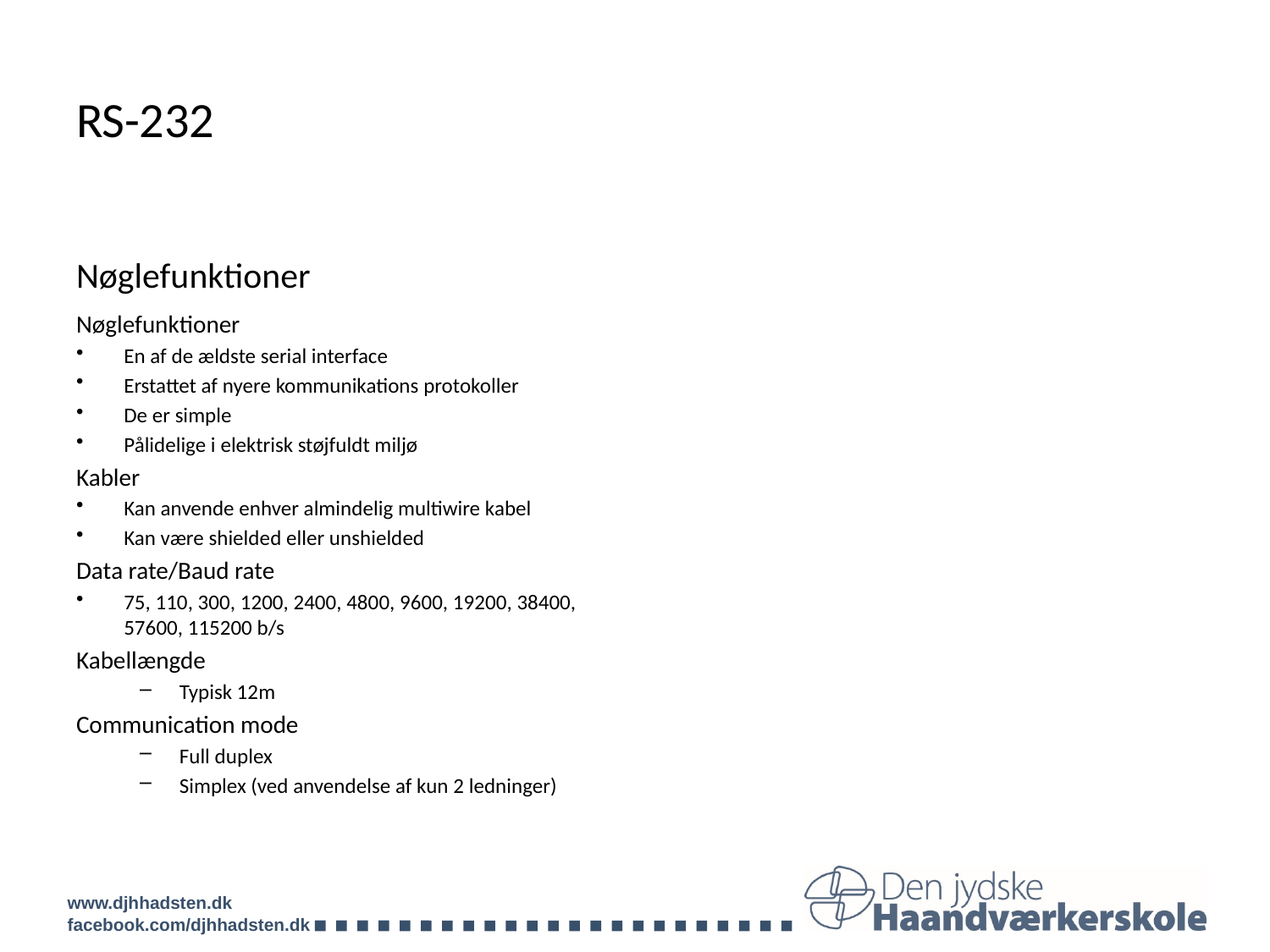

# RS-232
Nøglefunktioner
Nøglefunktioner
En af de ældste serial interface
Erstattet af nyere kommunikations protokoller
De er simple
Pålidelige i elektrisk støjfuldt miljø
Kabler
Kan anvende enhver almindelig multiwire kabel
Kan være shielded eller unshielded
Data rate/Baud rate
75, 110, 300, 1200, 2400, 4800, 9600, 19200, 38400, 57600, 115200 b/s
Kabellængde
Typisk 12m
Communication mode
Full duplex
Simplex (ved anvendelse af kun 2 ledninger)